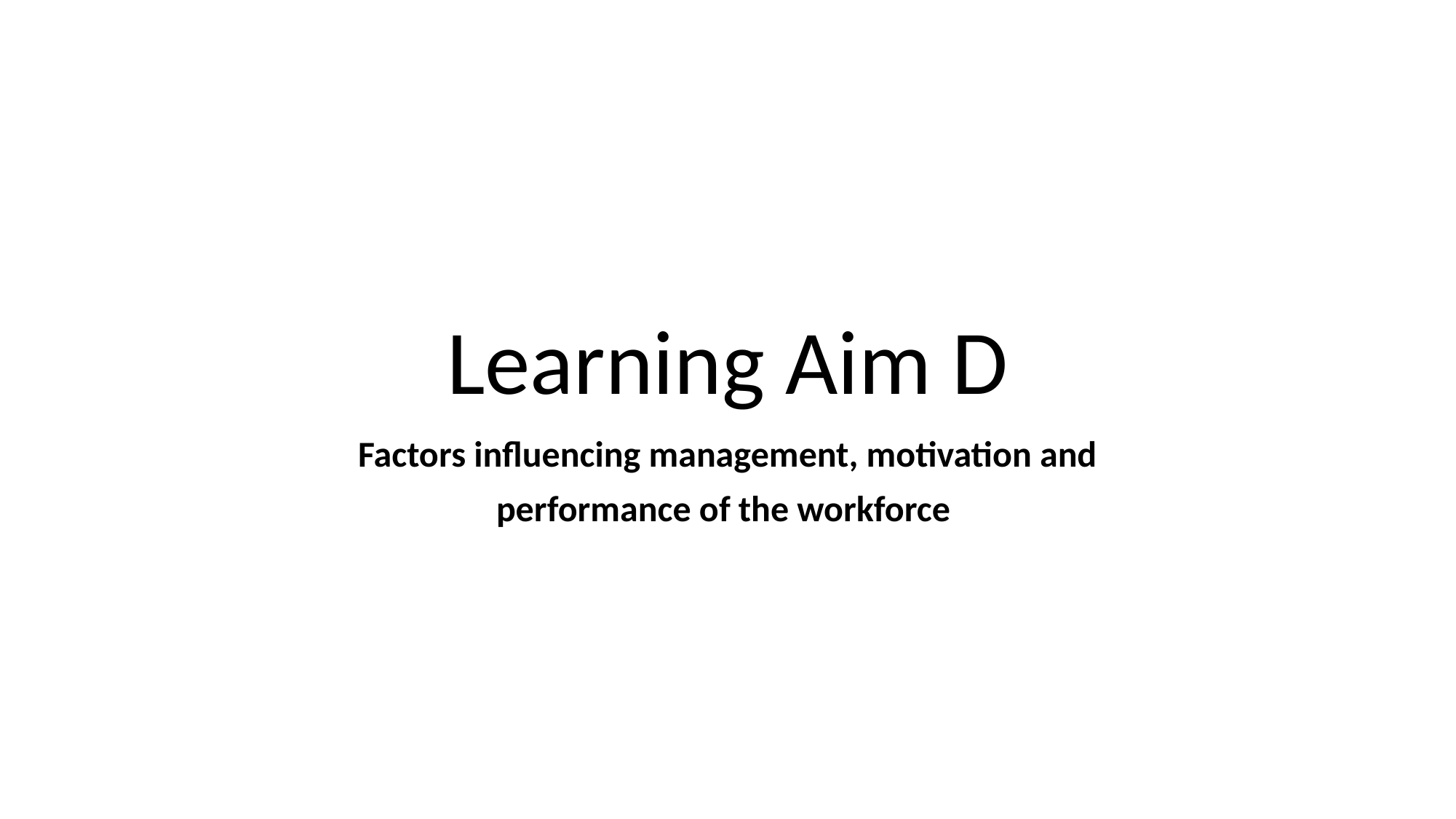

# Learning Aim D
Factors influencing management, motivation and
performance of the workforce